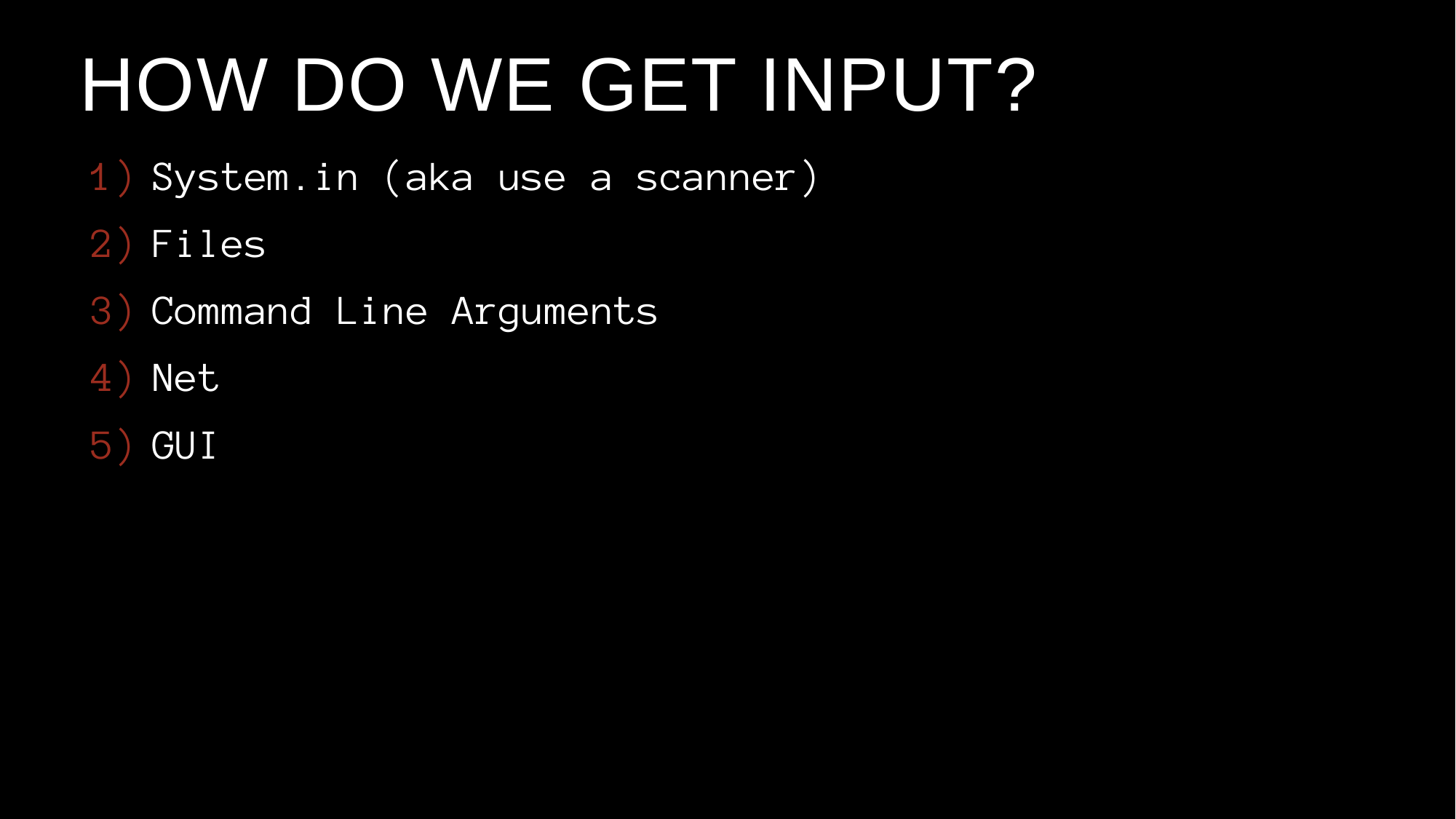

# How Do we Get Input?
System.in (aka use a scanner)
Files
Command Line Arguments
Net
GUI